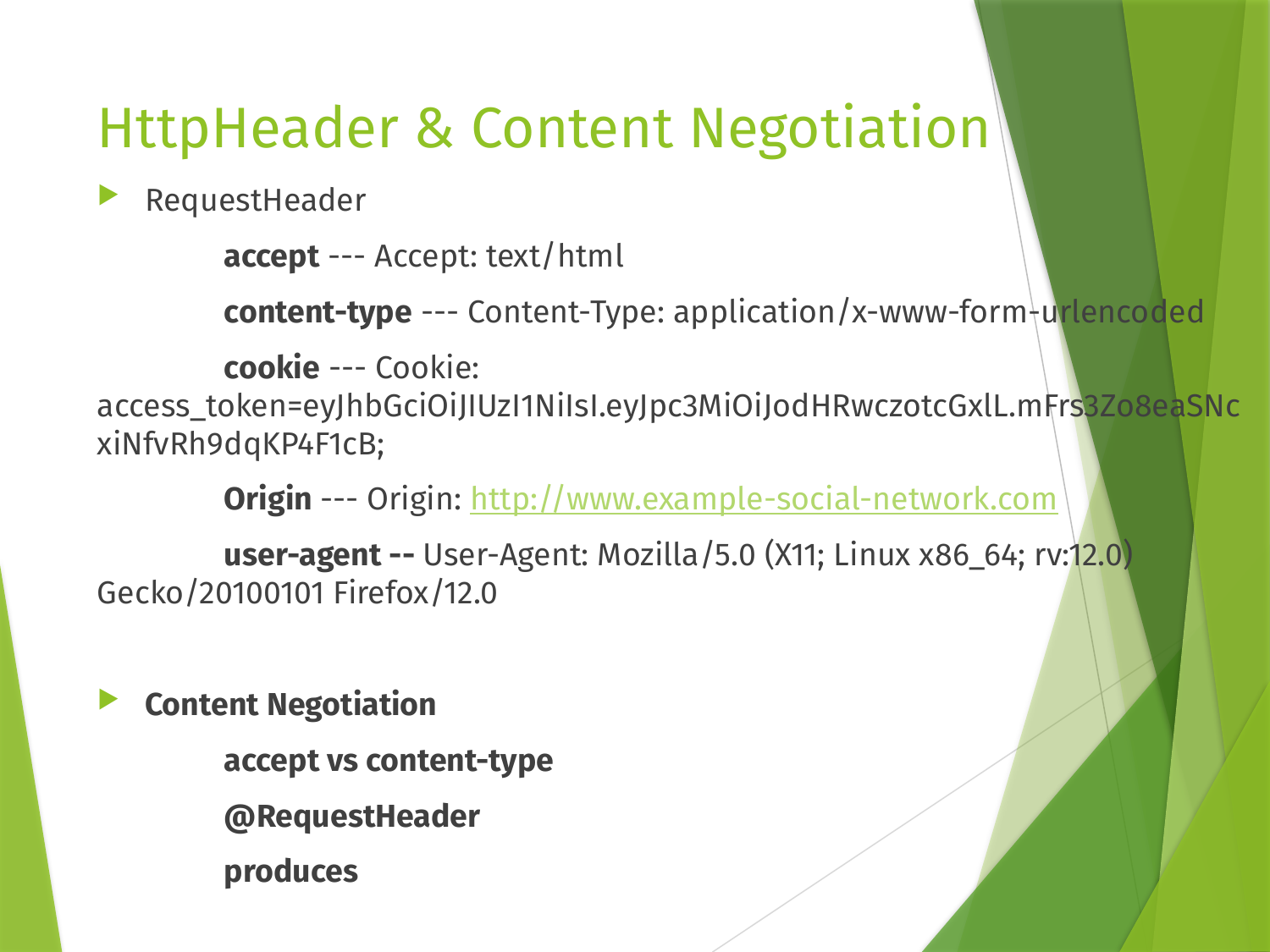

# HttpHeader & Content Negotiation
RequestHeader
	accept --- Accept: text/html
	content-type --- Content-Type: application/x-www-form-urlencoded
	cookie --- Cookie: access_token=eyJhbGciOiJIUzI1NiIsI.eyJpc3MiOiJodHRwczotcGxlL.mFrs3Zo8eaSNcxiNfvRh9dqKP4F1cB;
	Origin --- Origin: http://www.example-social-network.com
	user-agent -- User-Agent: Mozilla/5.0 (X11; Linux x86_64; rv:12.0) Gecko/20100101 Firefox/12.0

Content Negotiation
	accept vs content-type
	@RequestHeader
	produces